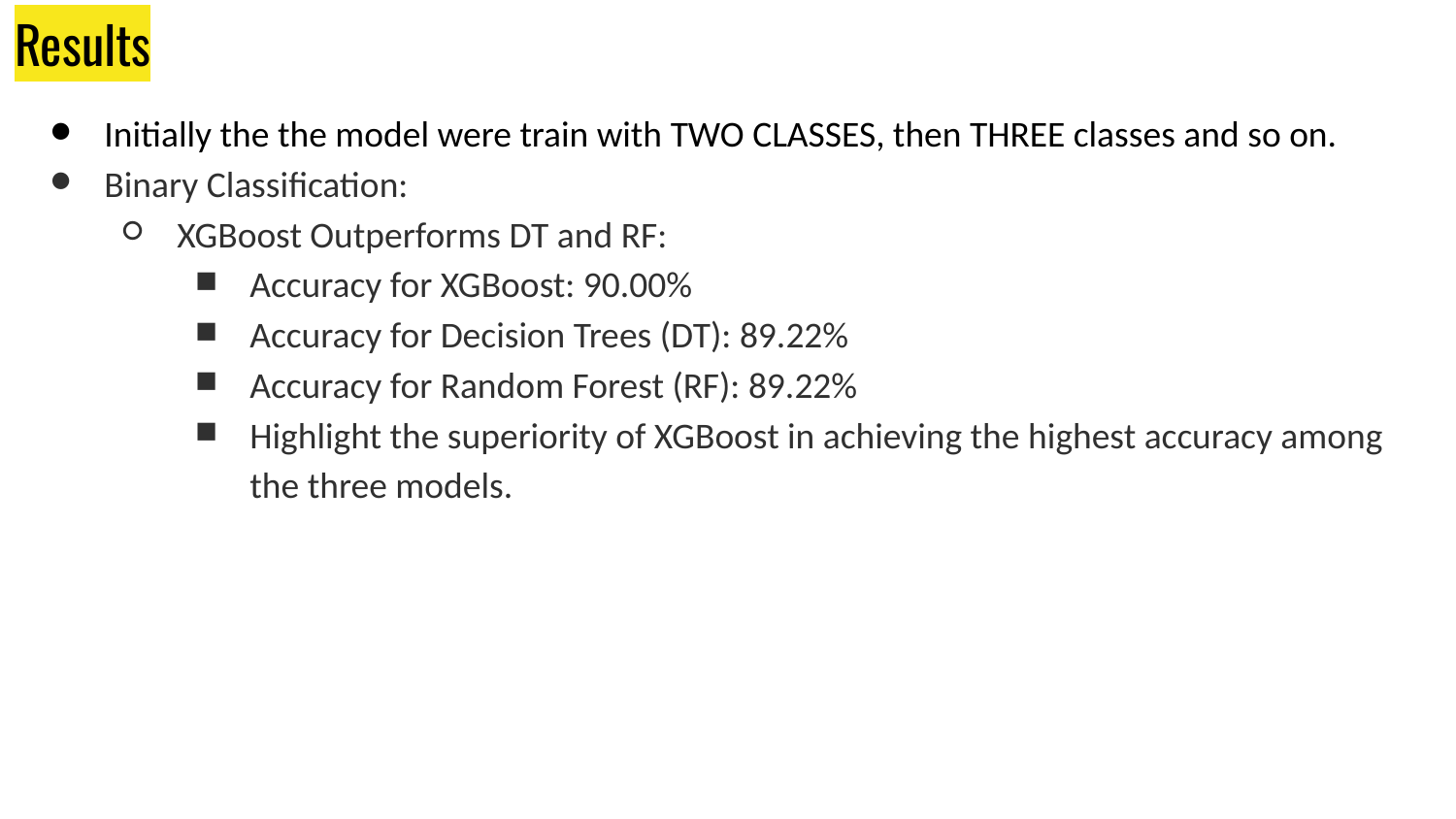

# Results
Initially the the model were train with TWO CLASSES, then THREE classes and so on.
Binary Classification:
XGBoost Outperforms DT and RF:
Accuracy for XGBoost: 90.00%
Accuracy for Decision Trees (DT): 89.22%
Accuracy for Random Forest (RF): 89.22%
Highlight the superiority of XGBoost in achieving the highest accuracy among the three models.